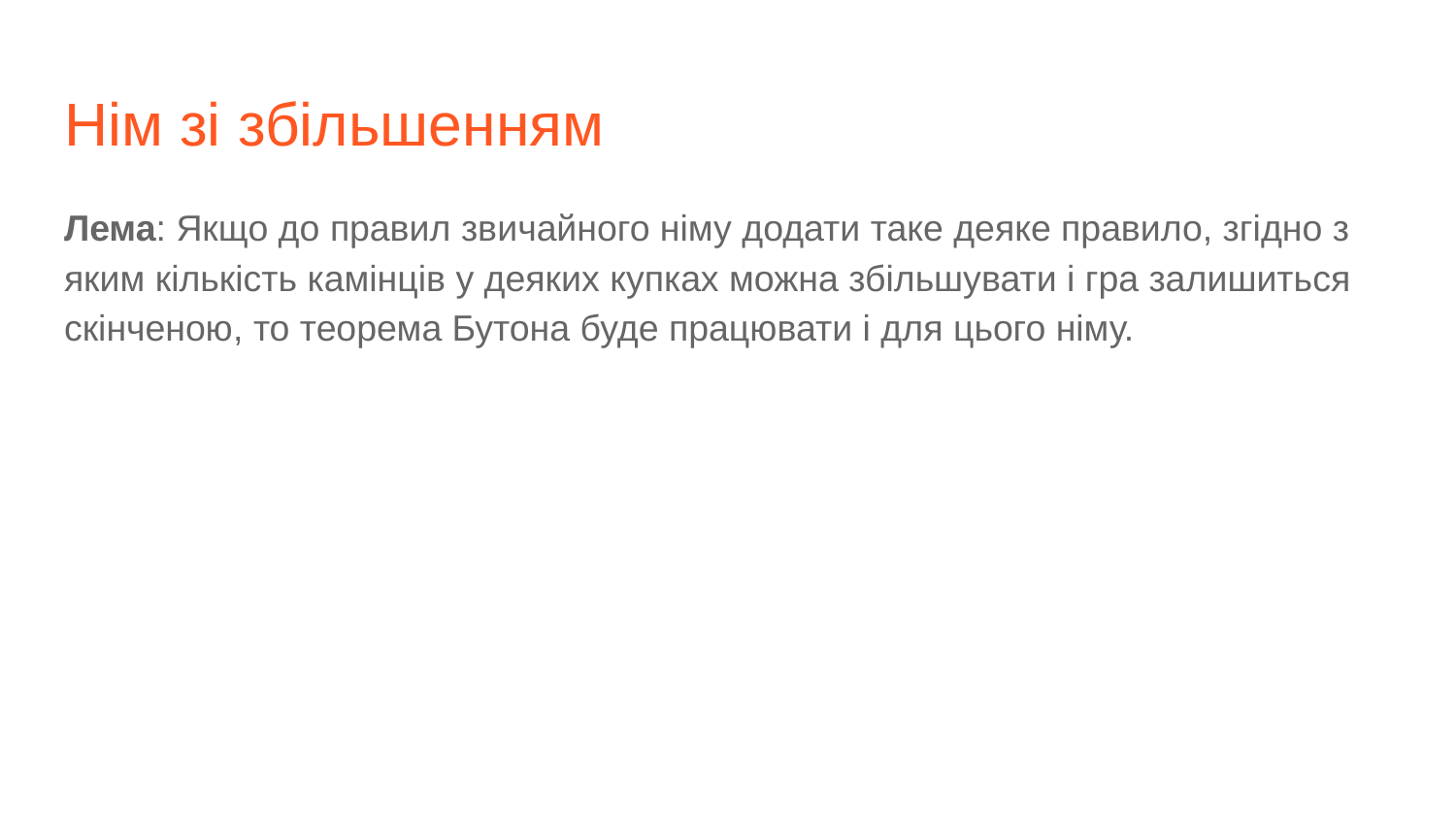

# Нім зі збільшенням
Лема: Якщо до правил звичайного німу додати таке деяке правило, згідно з яким кількість камінців у деяких купках можна збільшувати і гра залишиться скінченою, то теорема Бутона буде працювати і для цього німу.